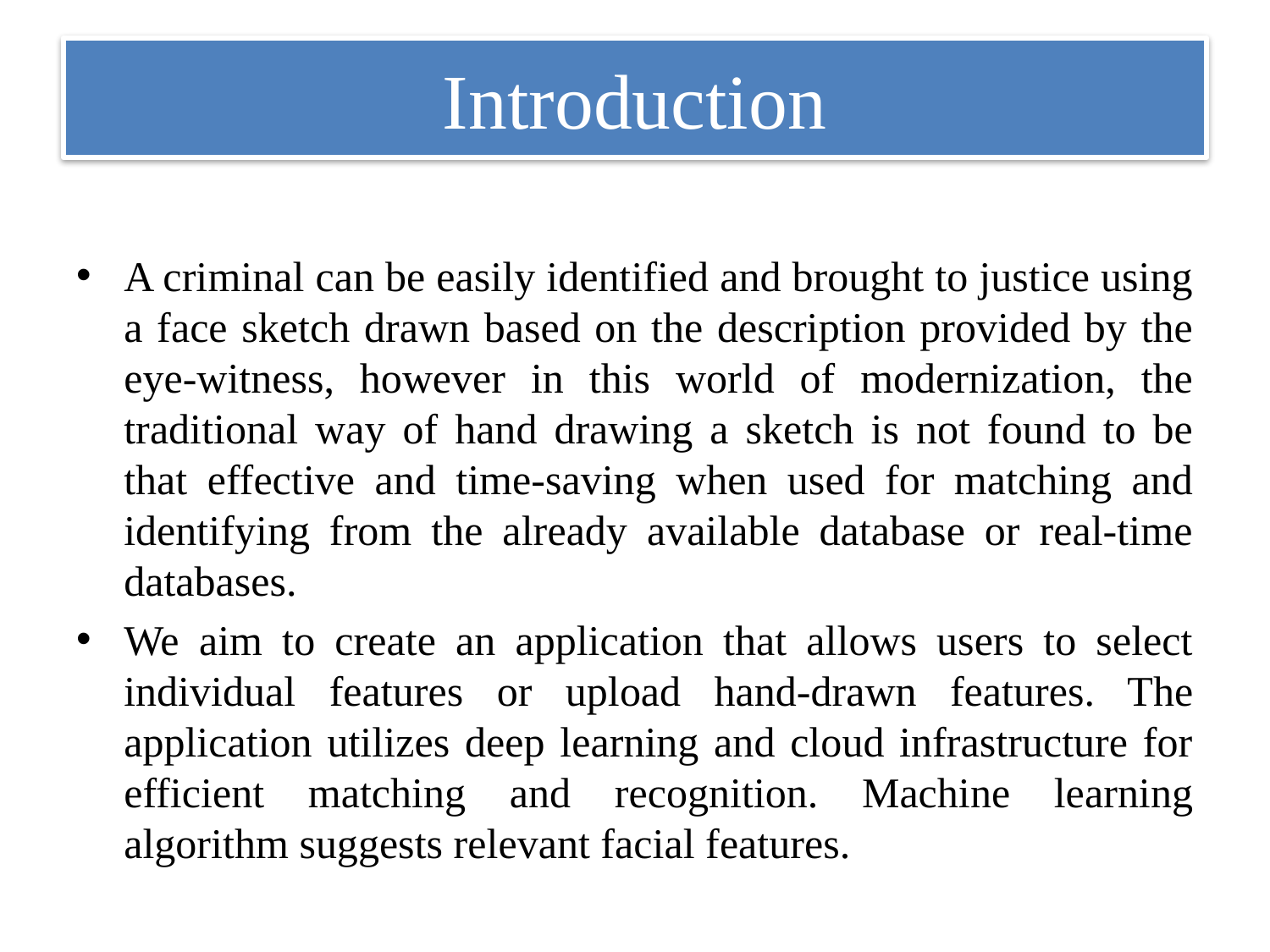

# Introduction
A criminal can be easily identified and brought to justice using a face sketch drawn based on the description provided by the eye-witness, however in this world of modernization, the traditional way of hand drawing a sketch is not found to be that effective and time-saving when used for matching and identifying from the already available database or real-time databases.
We aim to create an application that allows users to select individual features or upload hand-drawn features. The application utilizes deep learning and cloud infrastructure for efficient matching and recognition. Machine learning algorithm suggests relevant facial features.